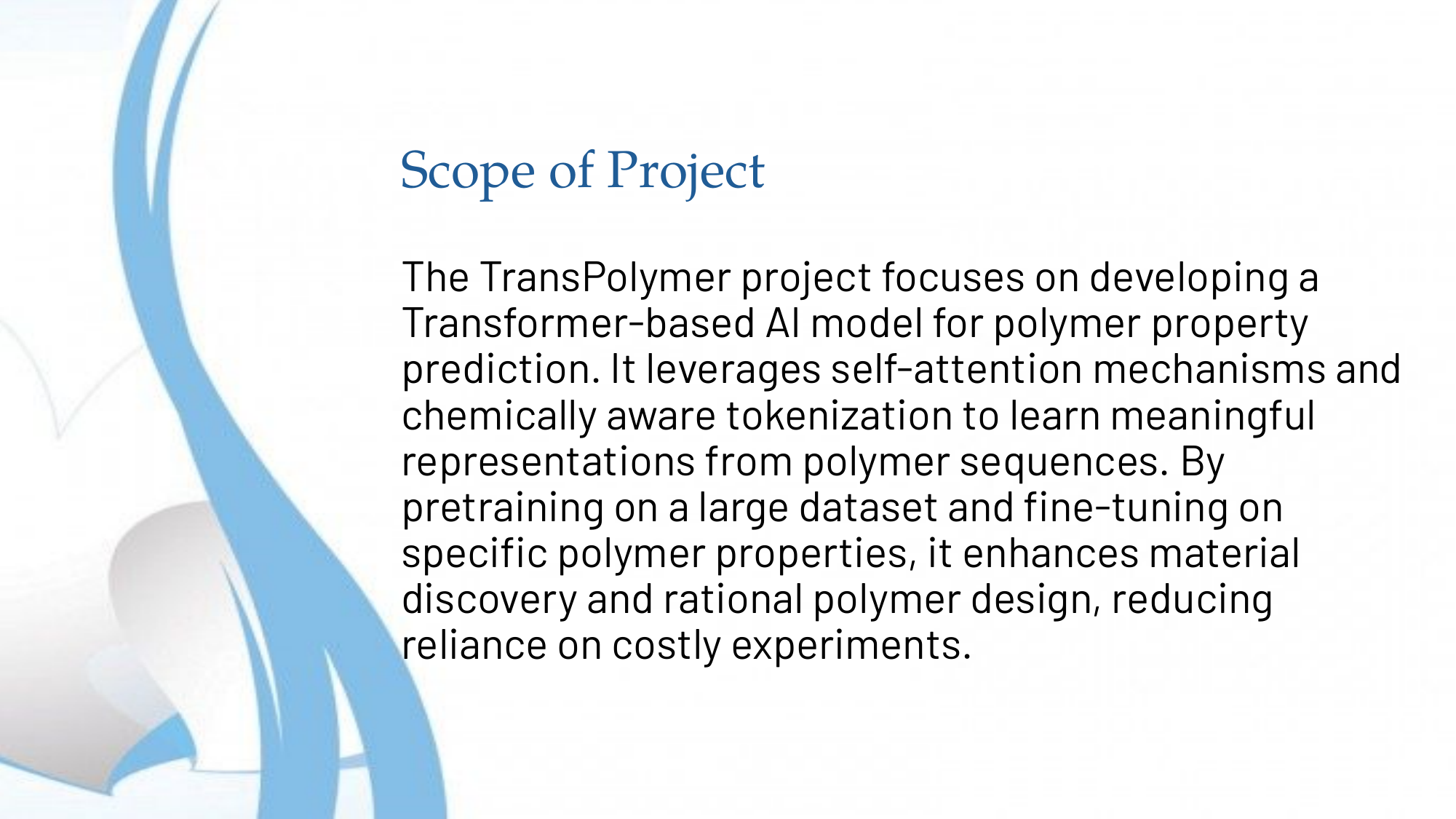

# Scope of Project The TransPolymer project focuses on developing a Transformer-based AI model for polymer property prediction. It leverages self-attention mechanisms and chemically aware tokenization to learn meaningful representations from polymer sequences. By pretraining on a large dataset and fine-tuning on specific polymer properties, it enhances material discovery and rational polymer design, reducing reliance on costly experiments.